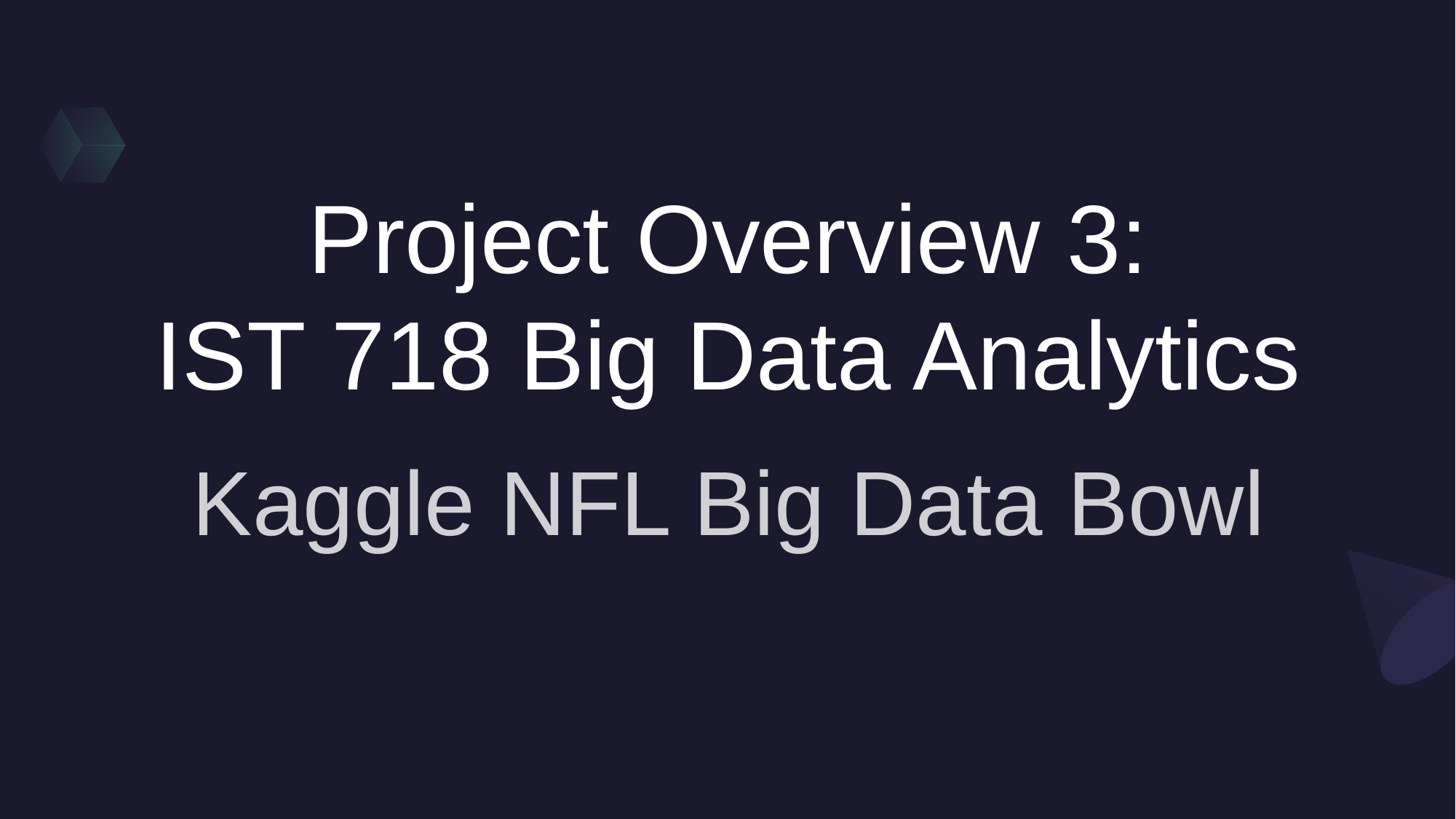

# Project Overview 3: IST 718 Big Data Analytics
Kaggle NFL Big Data Bowl